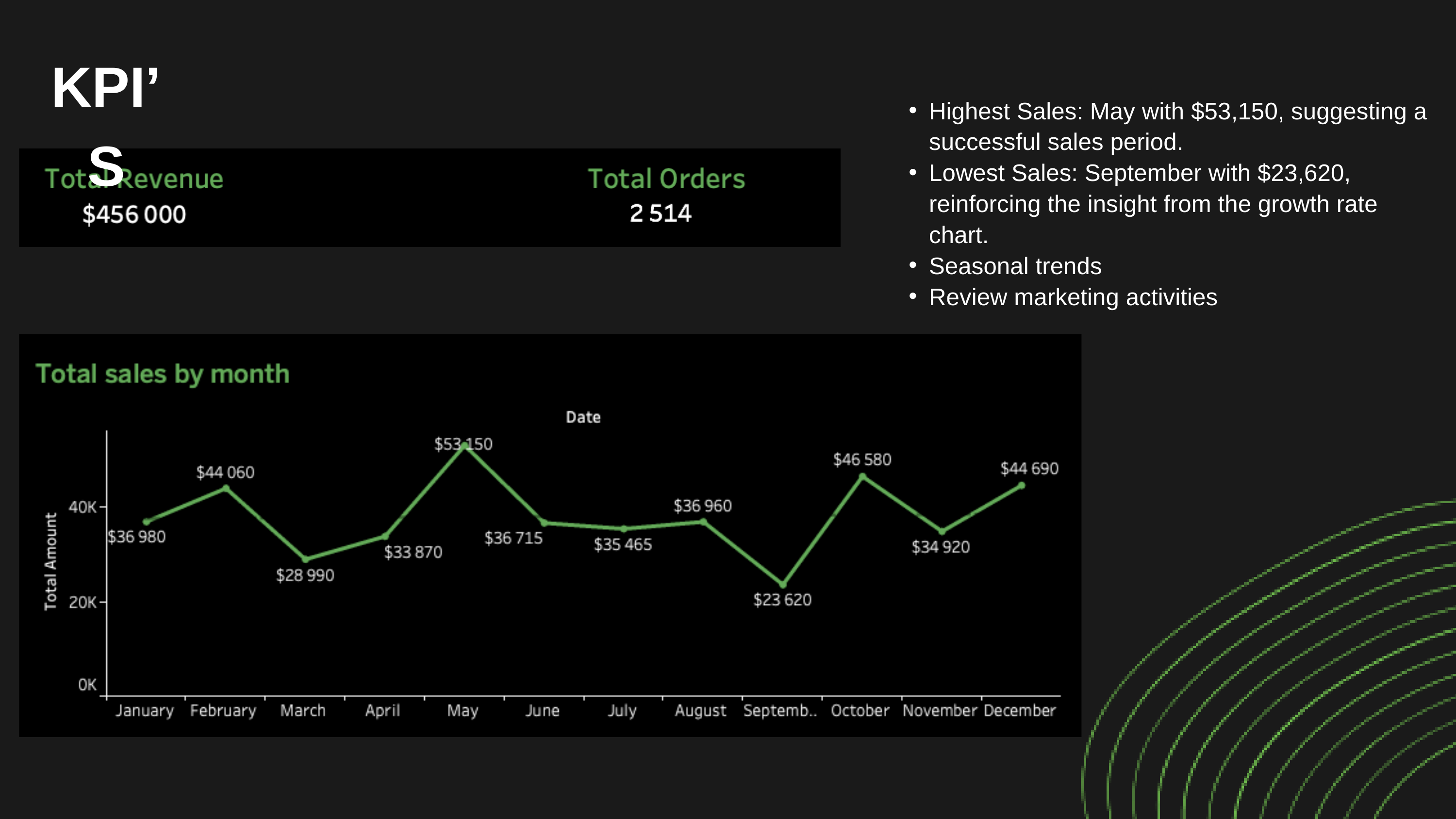

KPI’S

Highest Sales: May with $53,150, suggesting a successful sales period.
Lowest Sales: September with $23,620, reinforcing the insight from the growth rate chart.
Seasonal trends
Review marketing activities